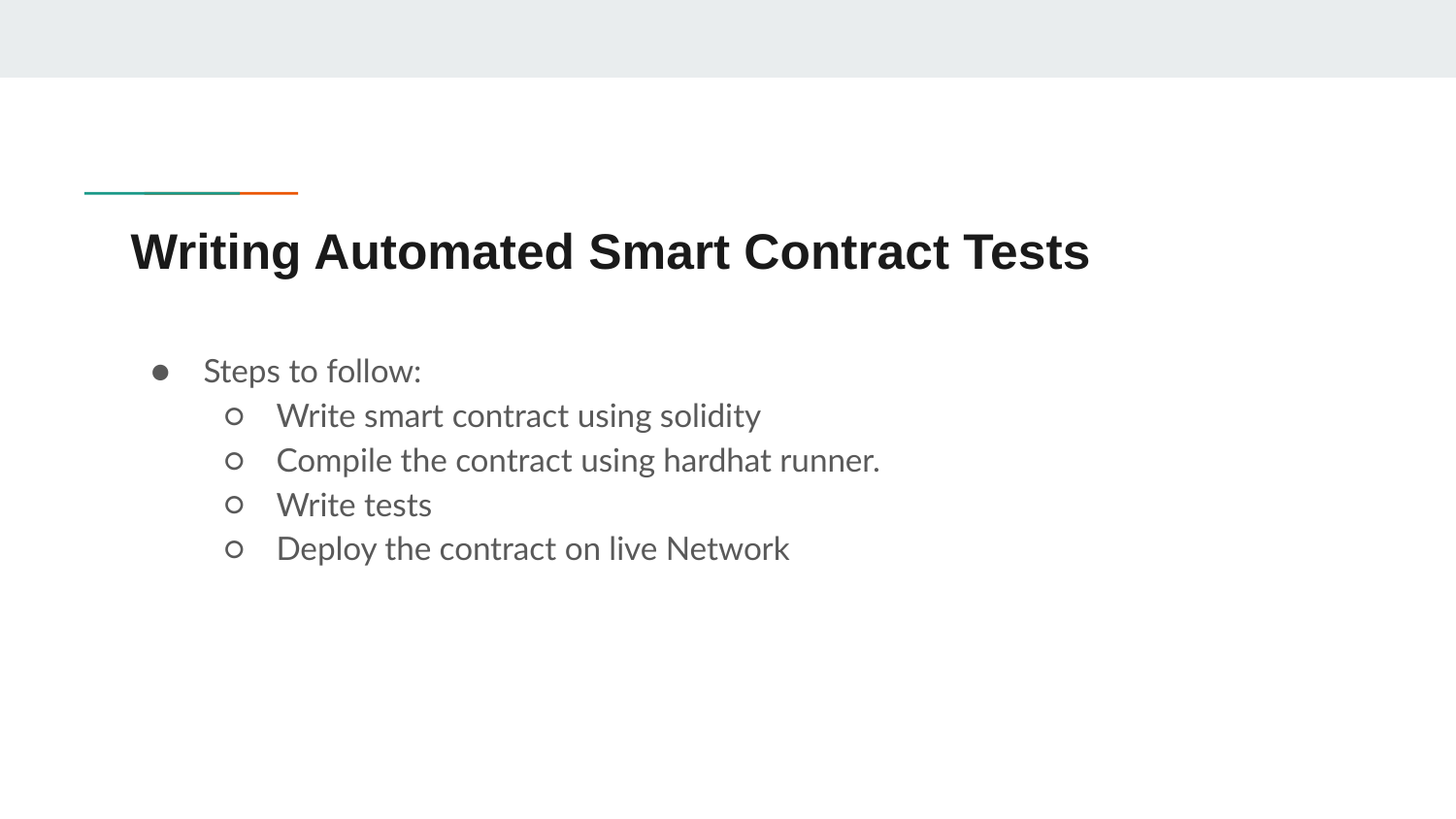

# Writing Automated Smart Contract Tests
Steps to follow:
Write smart contract using solidity
Compile the contract using hardhat runner.
Write tests
Deploy the contract on live Network